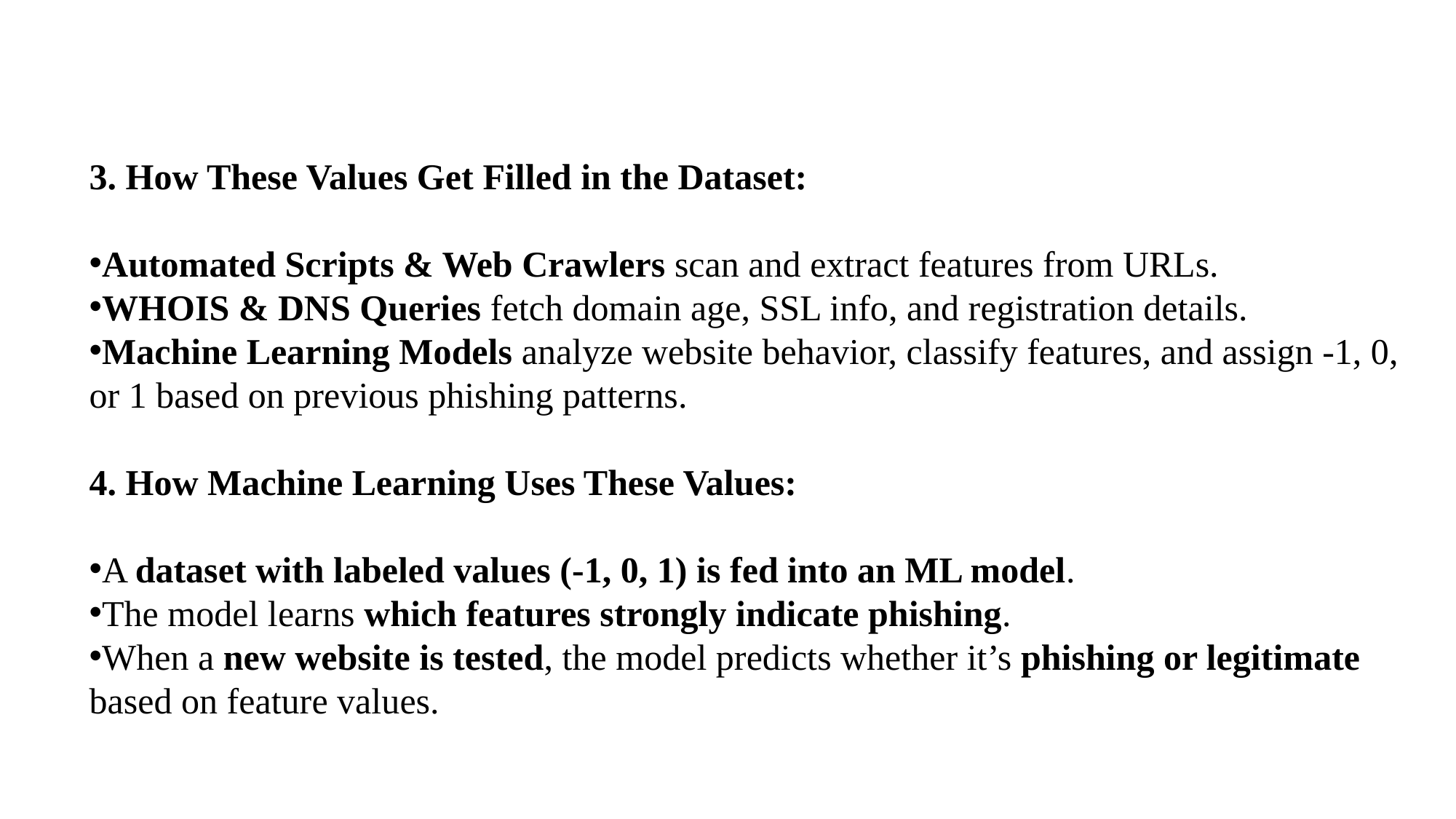

#
3. How These Values Get Filled in the Dataset:

Automated Scripts & Web Crawlers scan and extract features from URLs.
WHOIS & DNS Queries fetch domain age, SSL info, and registration details.
Machine Learning Models analyze website behavior, classify features, and assign -1, 0, or 1 based on previous phishing patterns.

4. How Machine Learning Uses These Values:

A dataset with labeled values (-1, 0, 1) is fed into an ML model.
The model learns which features strongly indicate phishing.
When a new website is tested, the model predicts whether it’s phishing or legitimate based on feature values.